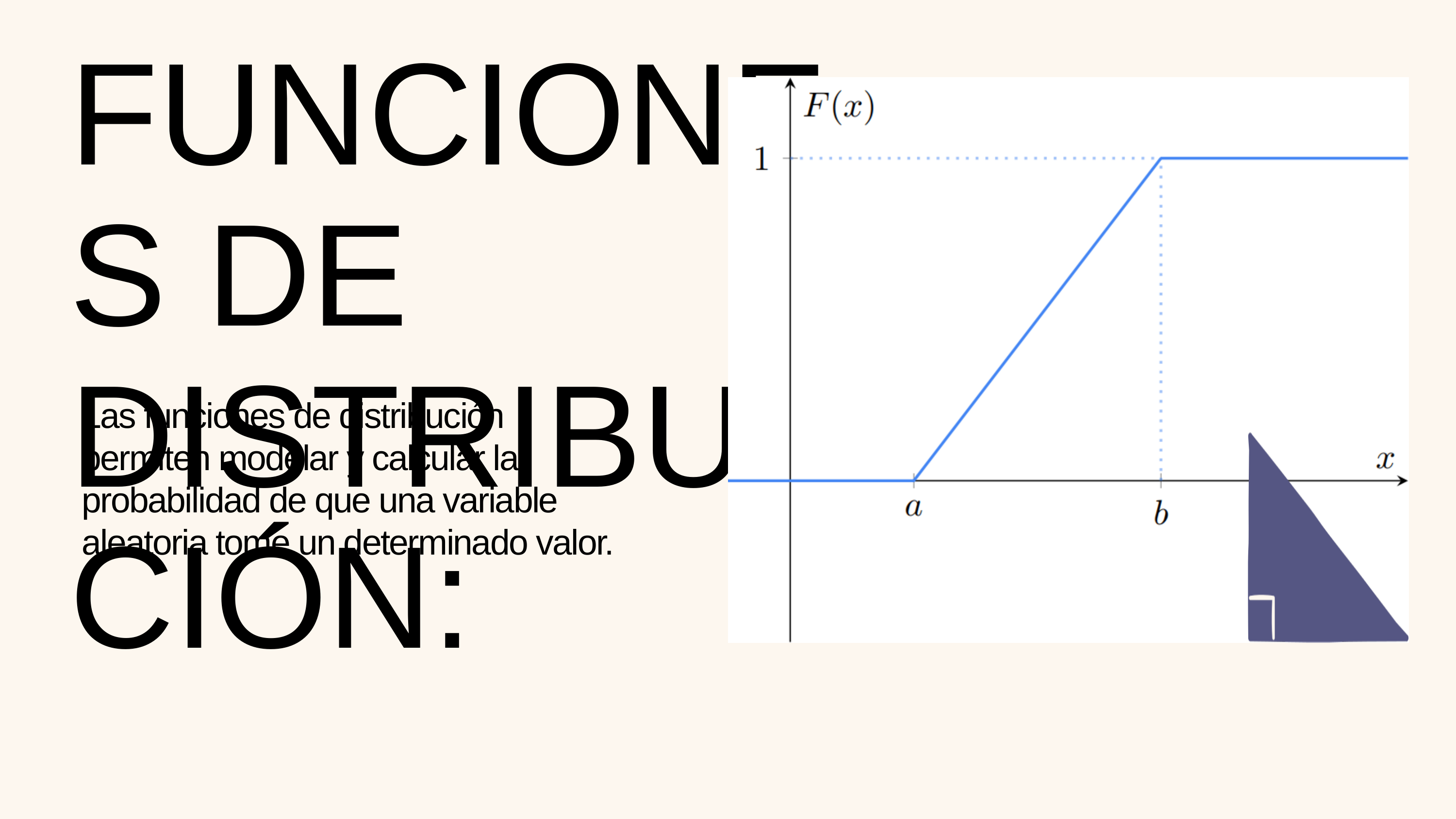

FUNCIONES DE DISTRIBUCIÓN:

Las funciones de distribución permiten modelar y calcular la probabilidad de que una variable aleatoria tome un determinado valor.